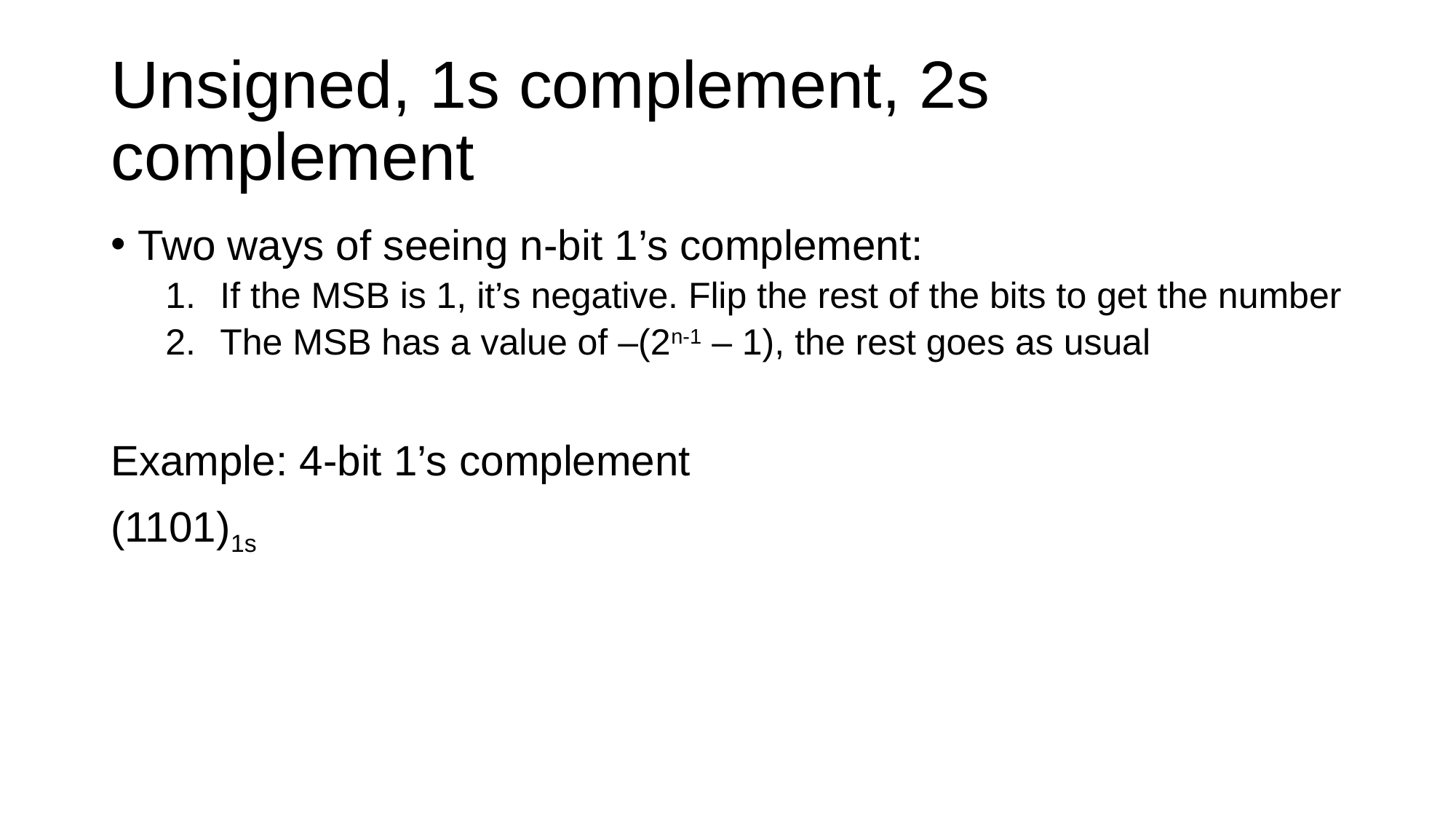

# Unsigned, 1s complement, 2s complement
Two ways of seeing n-bit 1’s complement:
If the MSB is 1, it’s negative. Flip the rest of the bits to get the number
The MSB has a value of –(2n-1 – 1), the rest goes as usual

Example: 4-bit 1’s complement
(1101)1s